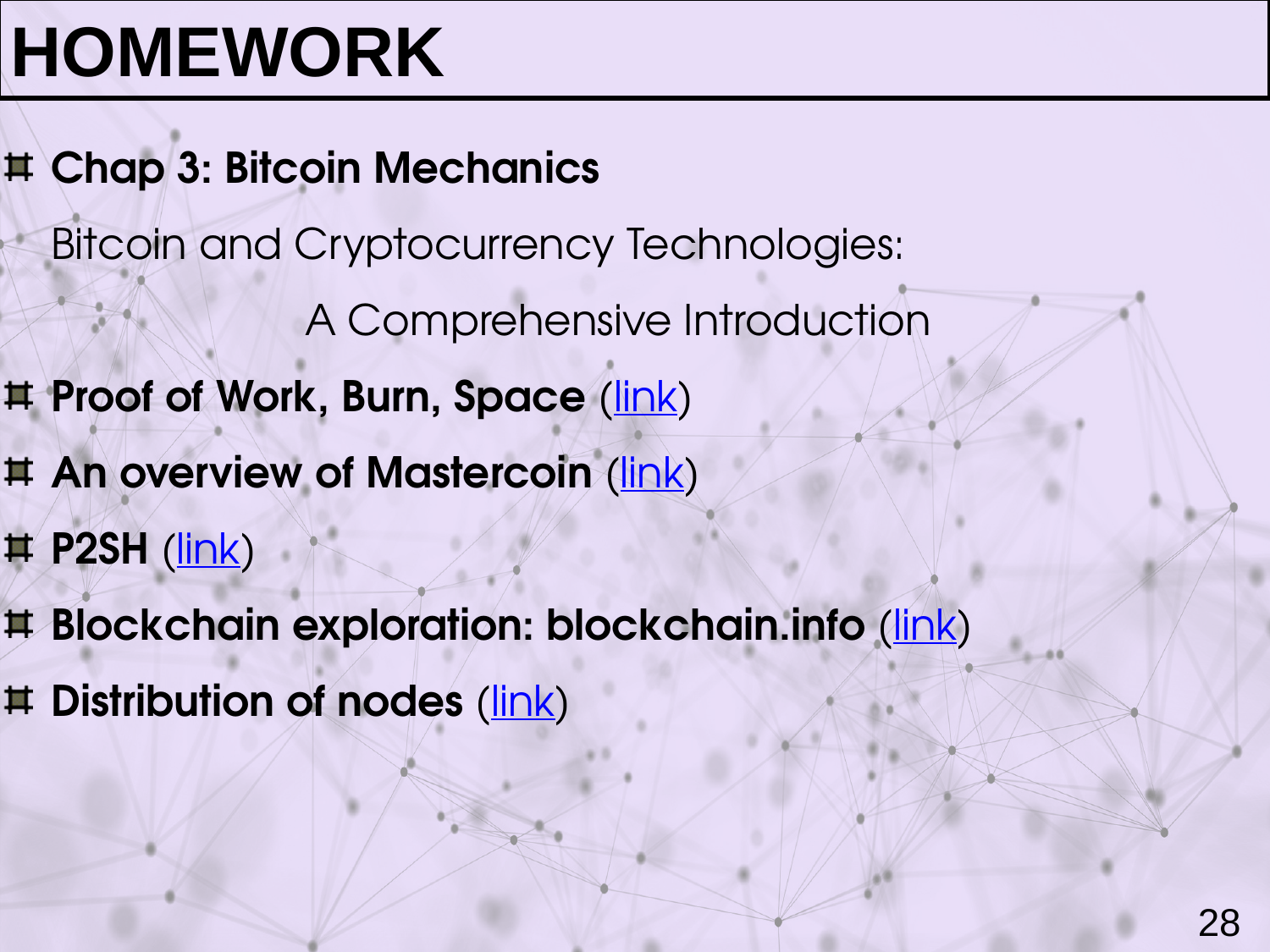

Homework
Chap 3: Bitcoin Mechanics
Bitcoin and Cryptocurrency Technologies:
		A Comprehensive Introduction
Proof of Work, Burn, Space (link)
An overview of Mastercoin (link)
P2SH (link)
Blockchain exploration: blockchain.info (link)
Distribution of nodes (link)

28